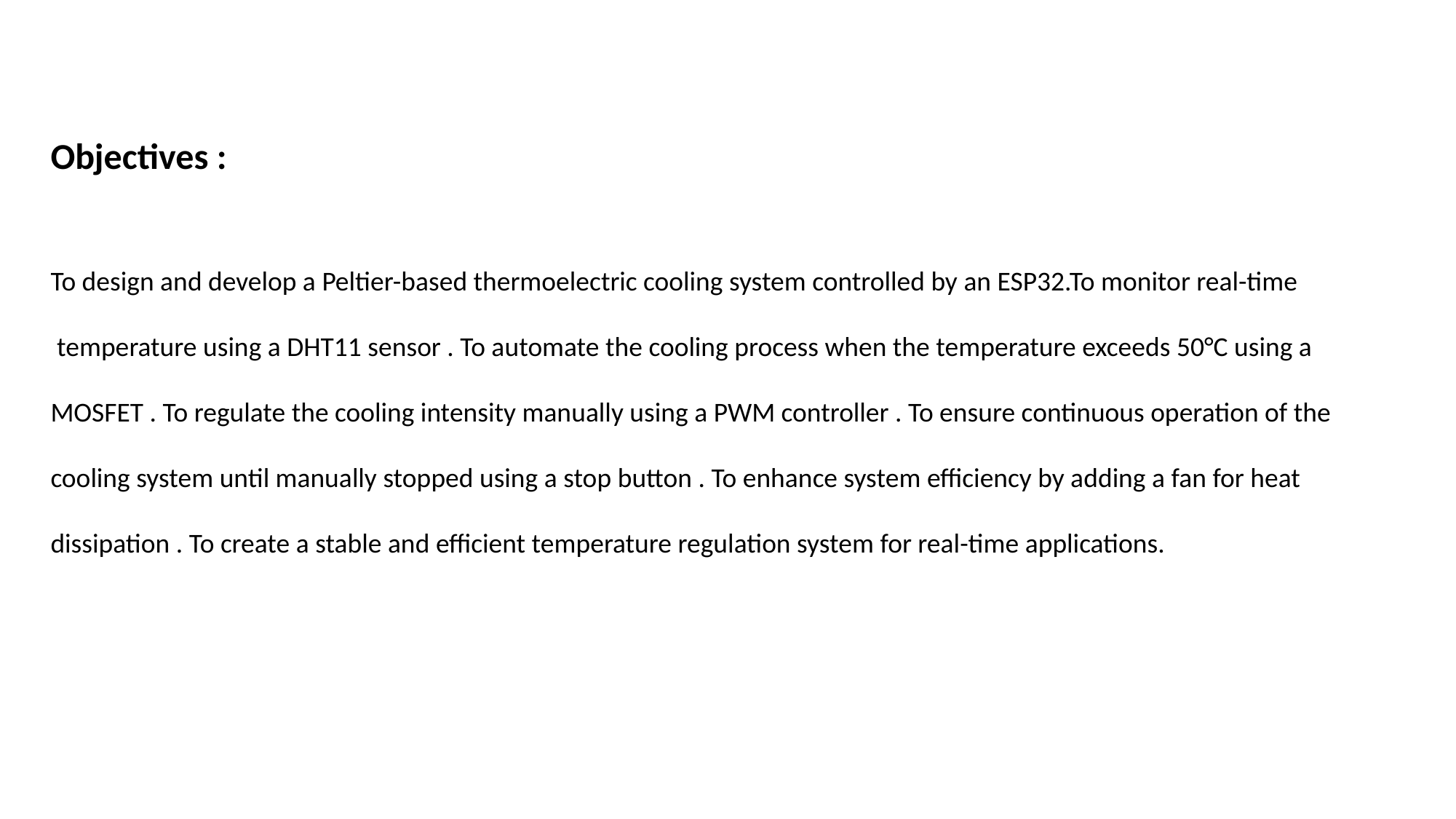

Objectives :

To design and develop a Peltier-based thermoelectric cooling system controlled by an ESP32.To monitor real-time

 temperature using a DHT11 sensor . To automate the cooling process when the temperature exceeds 50°C using a

MOSFET . To regulate the cooling intensity manually using a PWM controller . To ensure continuous operation of the

cooling system until manually stopped using a stop button . To enhance system efficiency by adding a fan for heat

dissipation . To create a stable and efficient temperature regulation system for real-time applications.